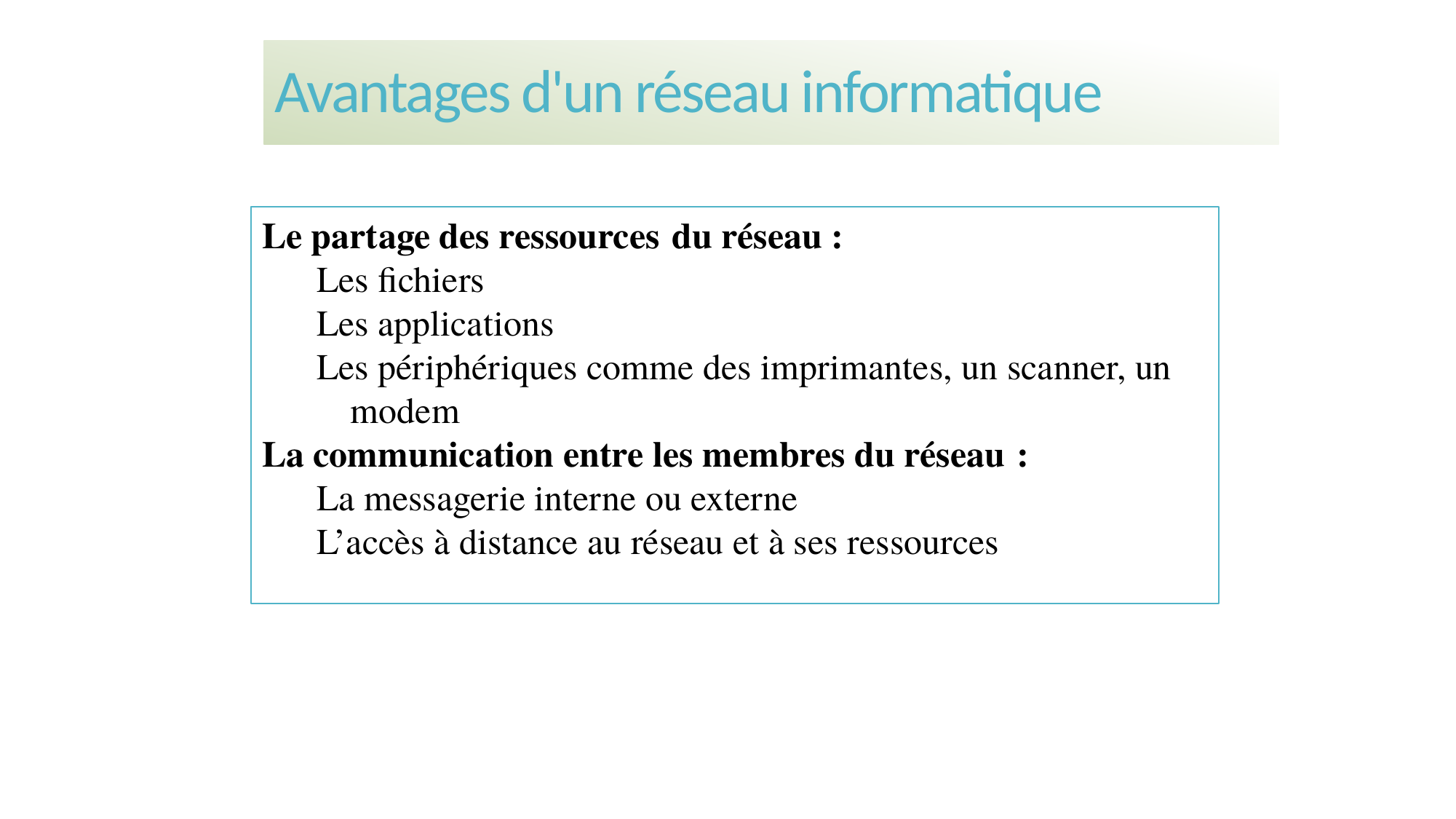

Avantages d'un réseau informatique
Le partage des ressources du réseau :
Les fichiers
Les applications
Les périphériques comme des imprimantes, un scanner, un modem
La communication entre les membres du réseau :
La messagerie interne ou externe
L’accès à distance au réseau et à ses ressources